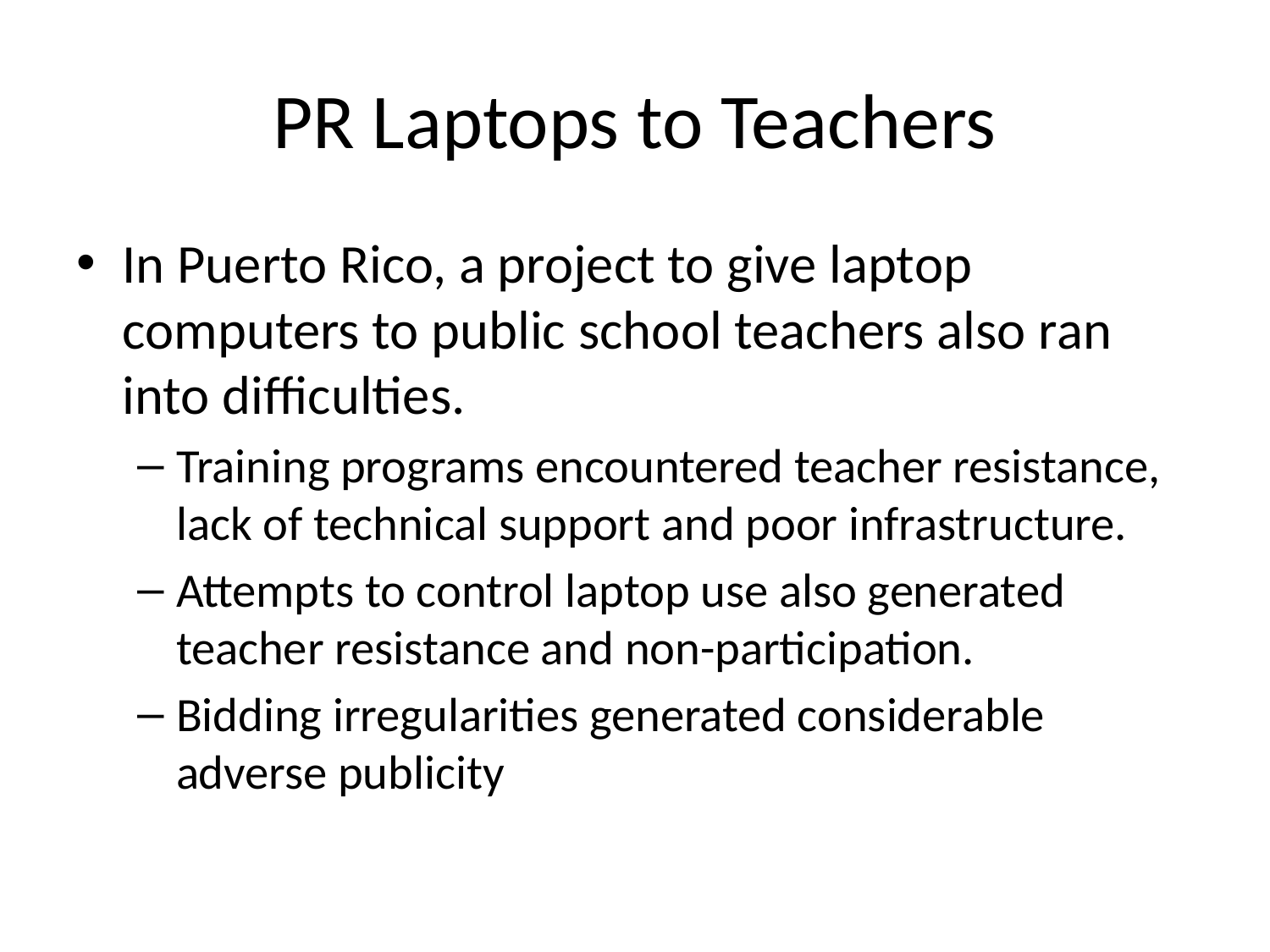

# PR Laptops to Teachers
In Puerto Rico, a project to give laptop computers to public school teachers also ran into difficulties.
Training programs encountered teacher resistance, lack of technical support and poor infrastructure.
Attempts to control laptop use also generated teacher resistance and non-participation.
Bidding irregularities generated considerable adverse publicity